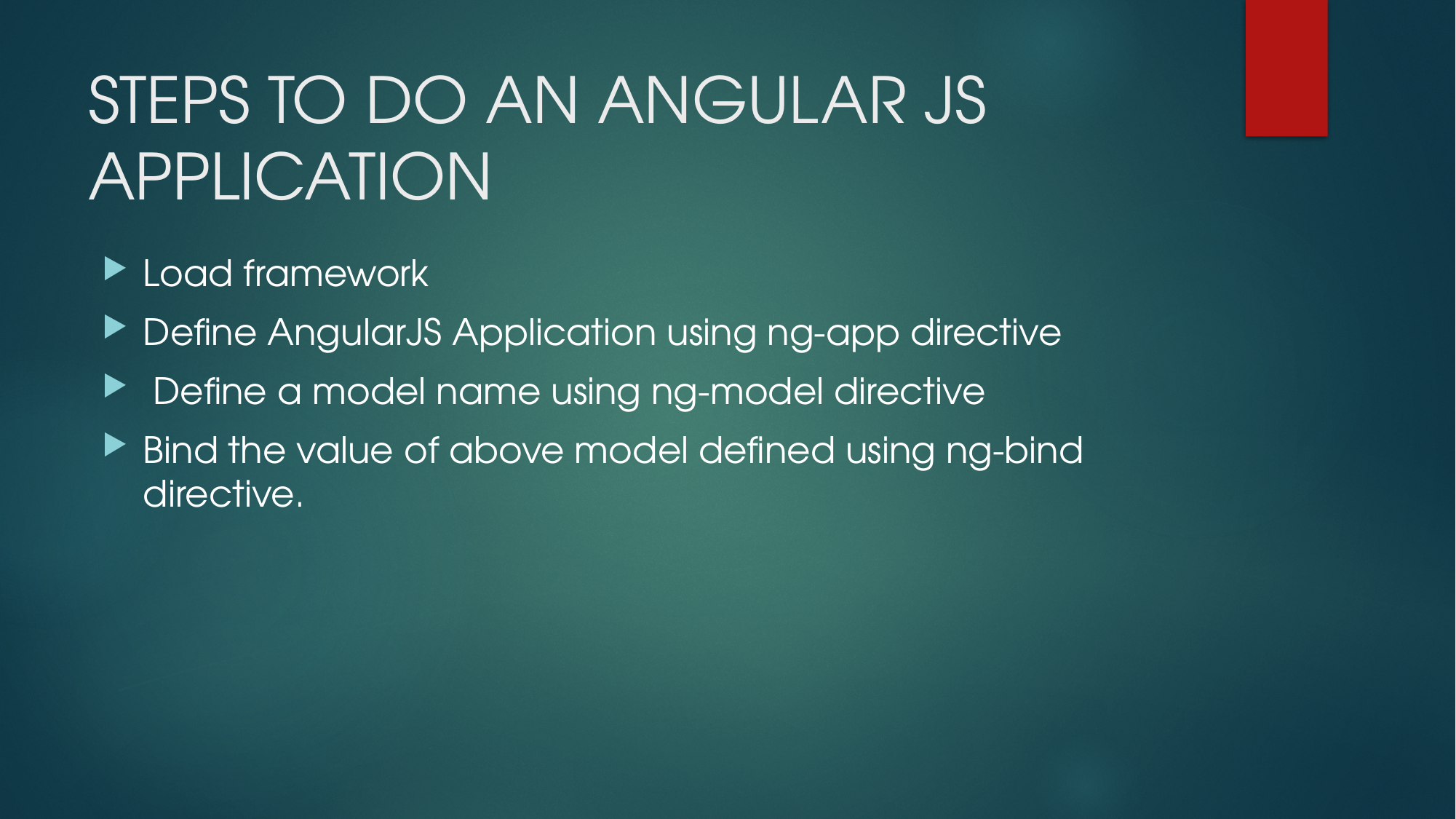

# STEPS TO DO AN ANGULAR JS APPLICATION
Load framework
Define AngularJS Application using ng-app directive
 Define a model name using ng-model directive
Bind the value of above model defined using ng-bind directive.